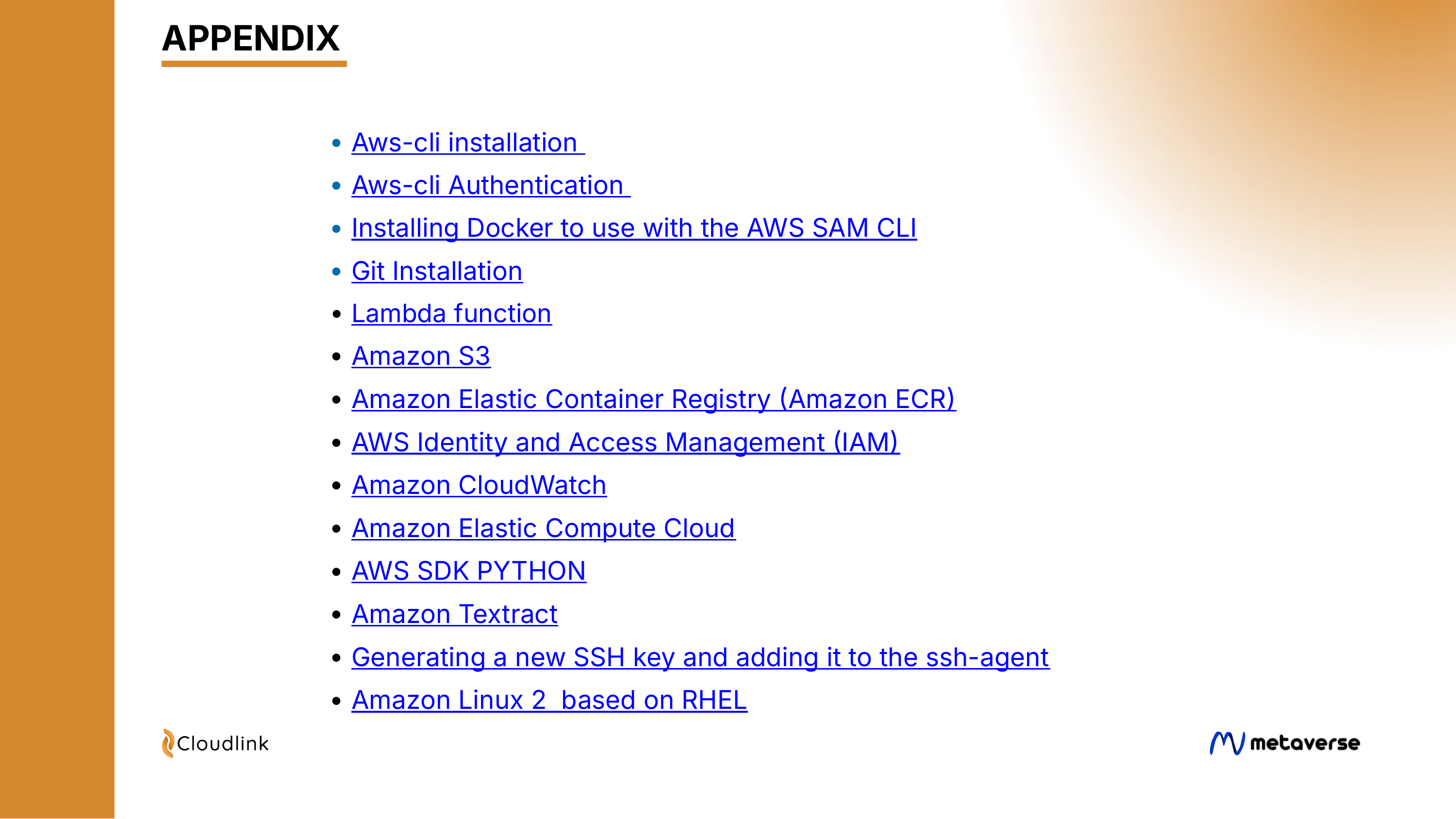

APPENDIX
Aws-cli installation
Aws-cli Authentication
Installing Docker to use with the AWS SAM CLI
Git Installation
Lambda function
Amazon S3
Amazon Elastic Container Registry (Amazon ECR)
AWS Identity and Access Management (IAM)
Amazon CloudWatch
Amazon Elastic Compute Cloud
AWS SDK PYTHON
Amazon Textract
Generating a new SSH key and adding it to the ssh-agent
Amazon Linux 2  based on RHEL